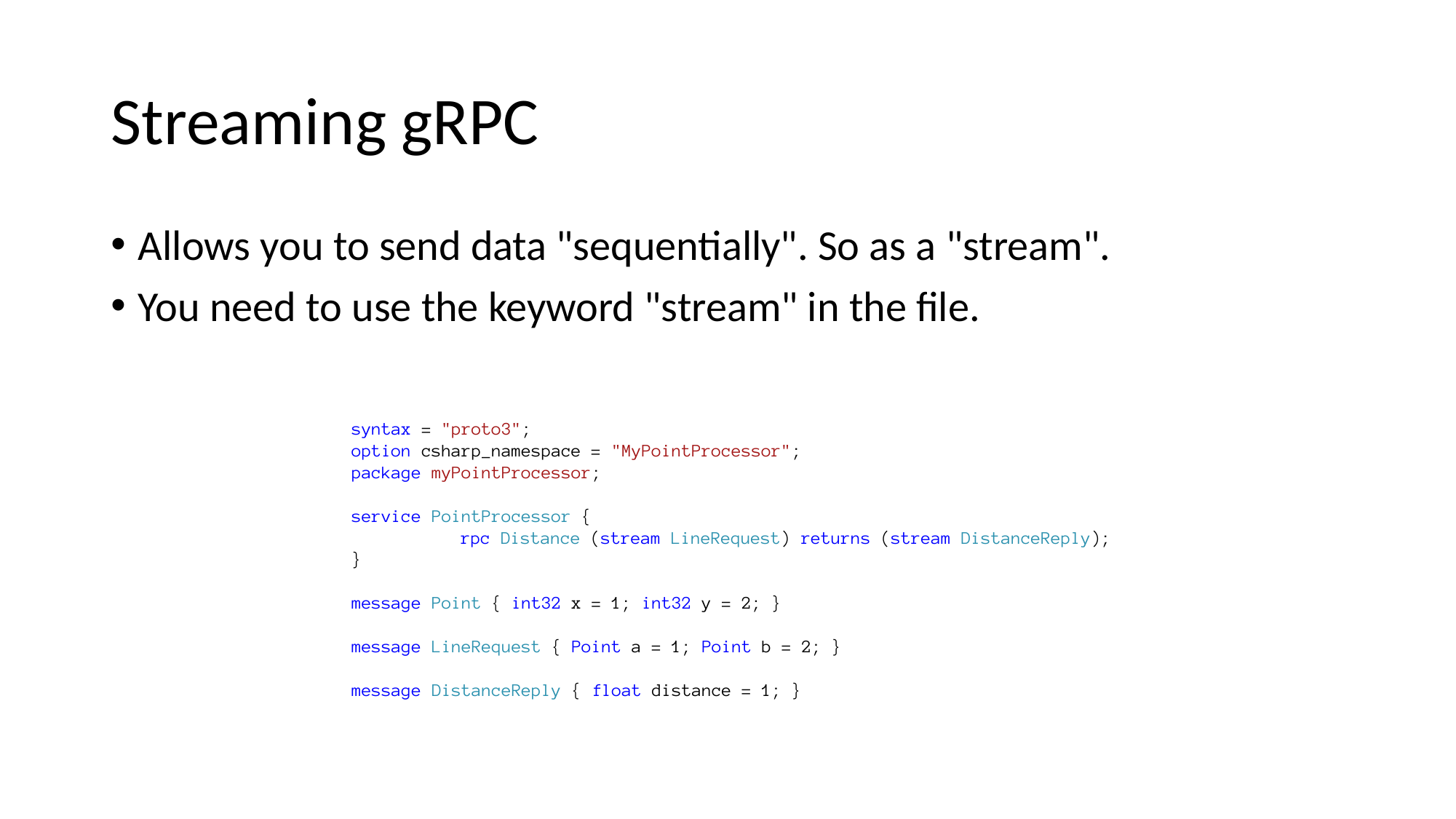

# Streaming gRPC
Allows you to send data "sequentially". So as a "stream".
You need to use the keyword "stream" in the file.
syntax = "proto3";
option csharp_namespace = "MyPointProcessor";
package myPointProcessor;

service PointProcessor {
	rpc Distance (stream LineRequest) returns (stream DistanceReply);
}

message Point { int32 x = 1; int32 y = 2; }

message LineRequest { Point a = 1; Point b = 2; }

message DistanceReply { float distance = 1; }